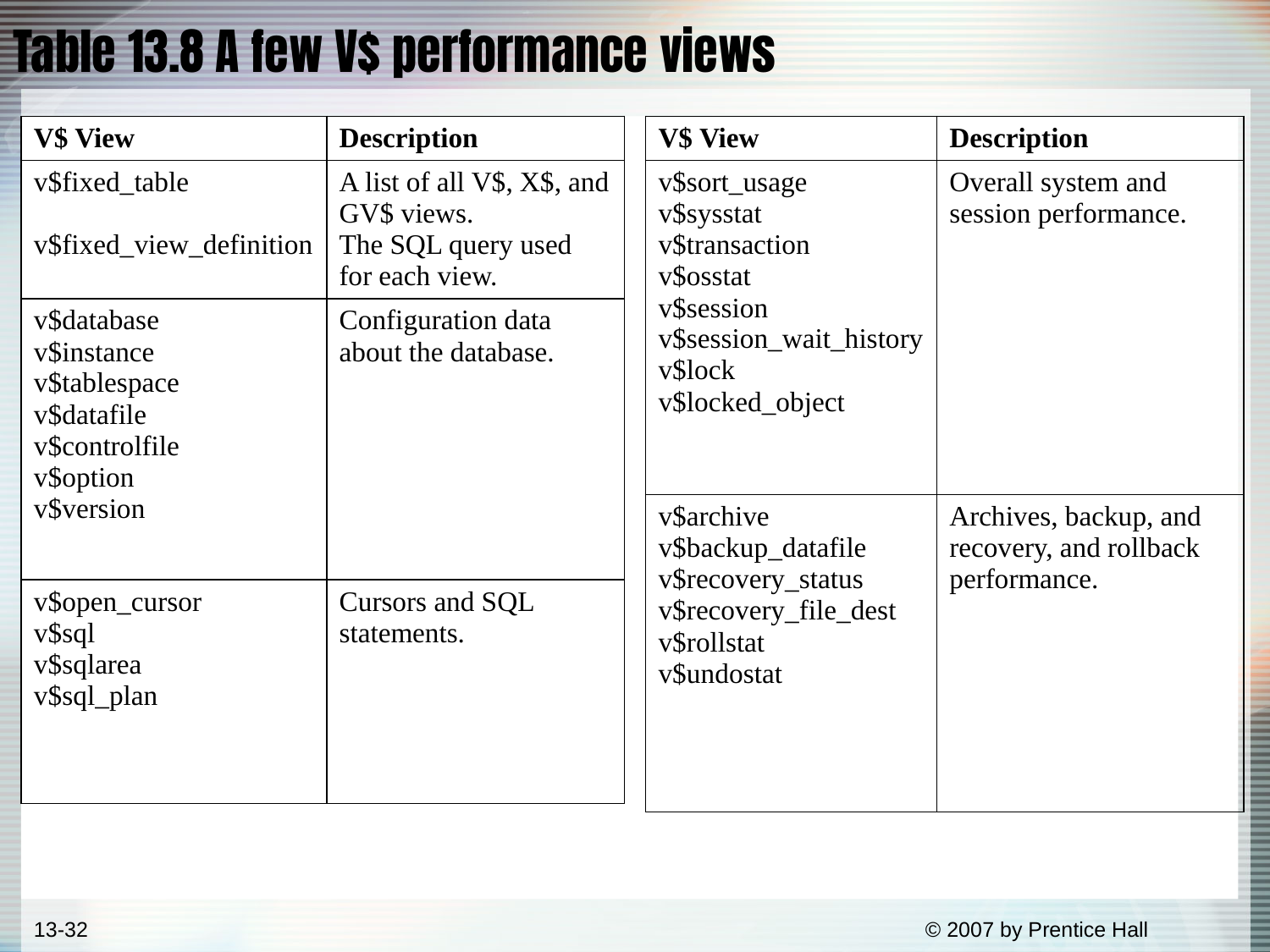

# Table 13.8 A few V$ performance views
| V$ View | Description |
| --- | --- |
| v$fixed\_table v$fixed\_view\_definition | A list of all V$, X$, and GV$ views. The SQL query used for each view. |
| v$database v$instance v$tablespace v$datafile v$controlfile v$option v$version | Configuration data about the database. |
| v$open\_cursor v$sql v$sqlarea v$sql\_plan | Cursors and SQL statements. |
| V$ View | Description |
| --- | --- |
| v$sort\_usage v$sysstat v$transaction v$osstat v$session v$session\_wait\_history v$lock v$locked\_object | Overall system and session performance. |
| v$archive v$backup\_datafile v$recovery\_status v$recovery\_file\_dest v$rollstat v$undostat | Archives, backup, and recovery, and rollback performance. |
13-32
© 2007 by Prentice Hall